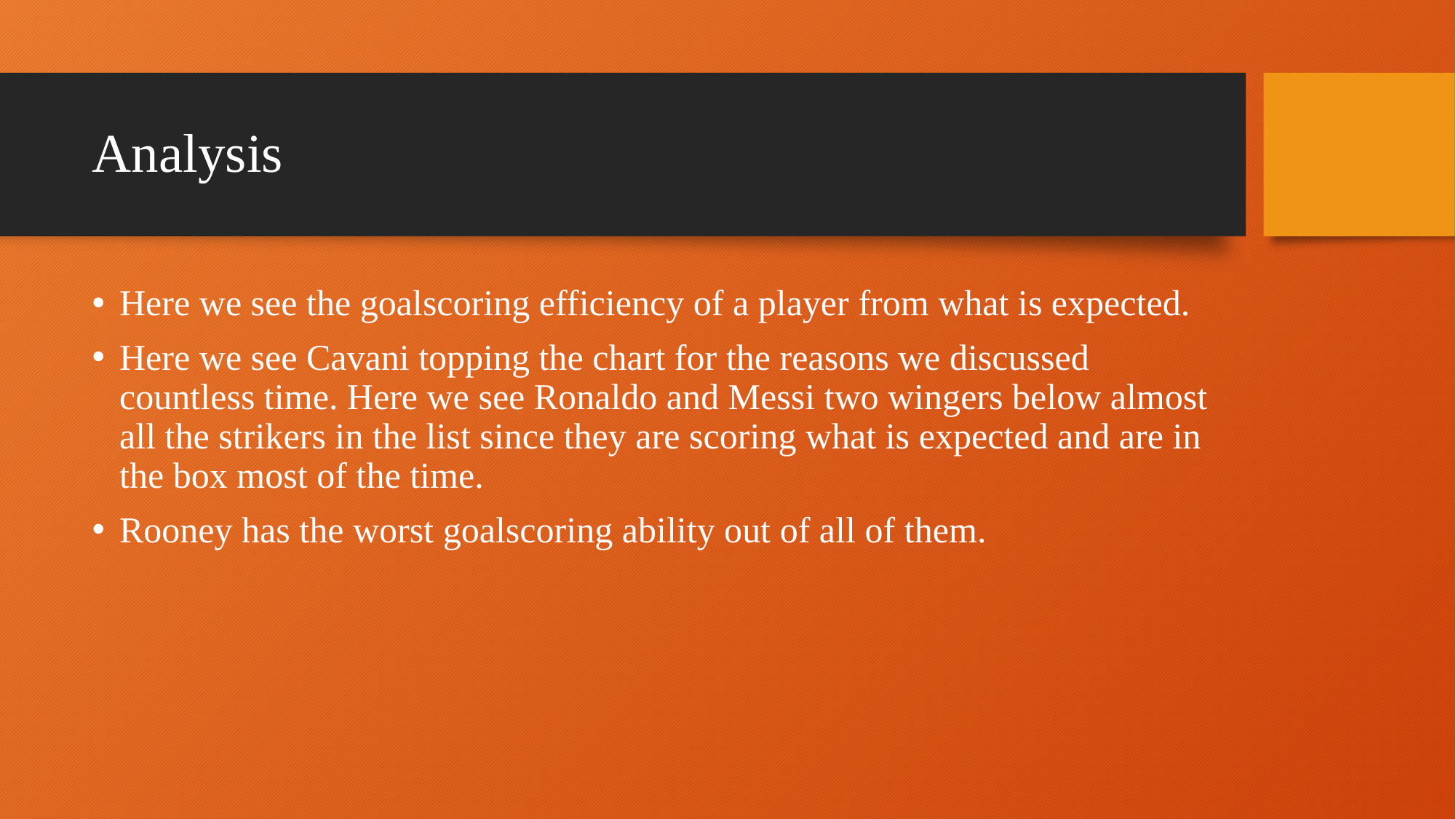

# Analysis
Here we see the goalscoring efficiency of a player from what is expected.
Here we see Cavani topping the chart for the reasons we discussed countless time. Here we see Ronaldo and Messi two wingers below almost all the strikers in the list since they are scoring what is expected and are in the box most of the time.
Rooney has the worst goalscoring ability out of all of them.